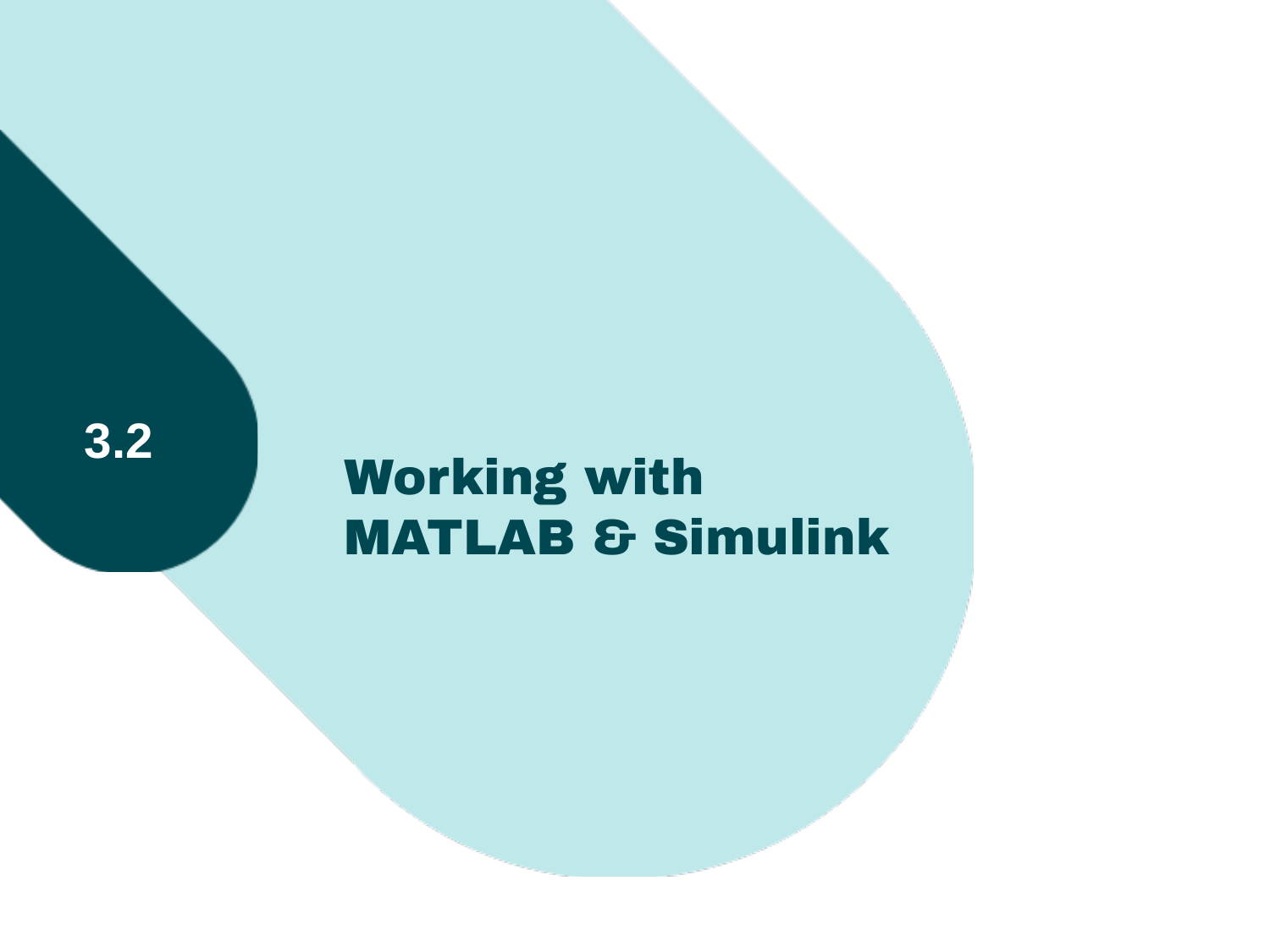

# Working with MATLAB & Simulink
3.2